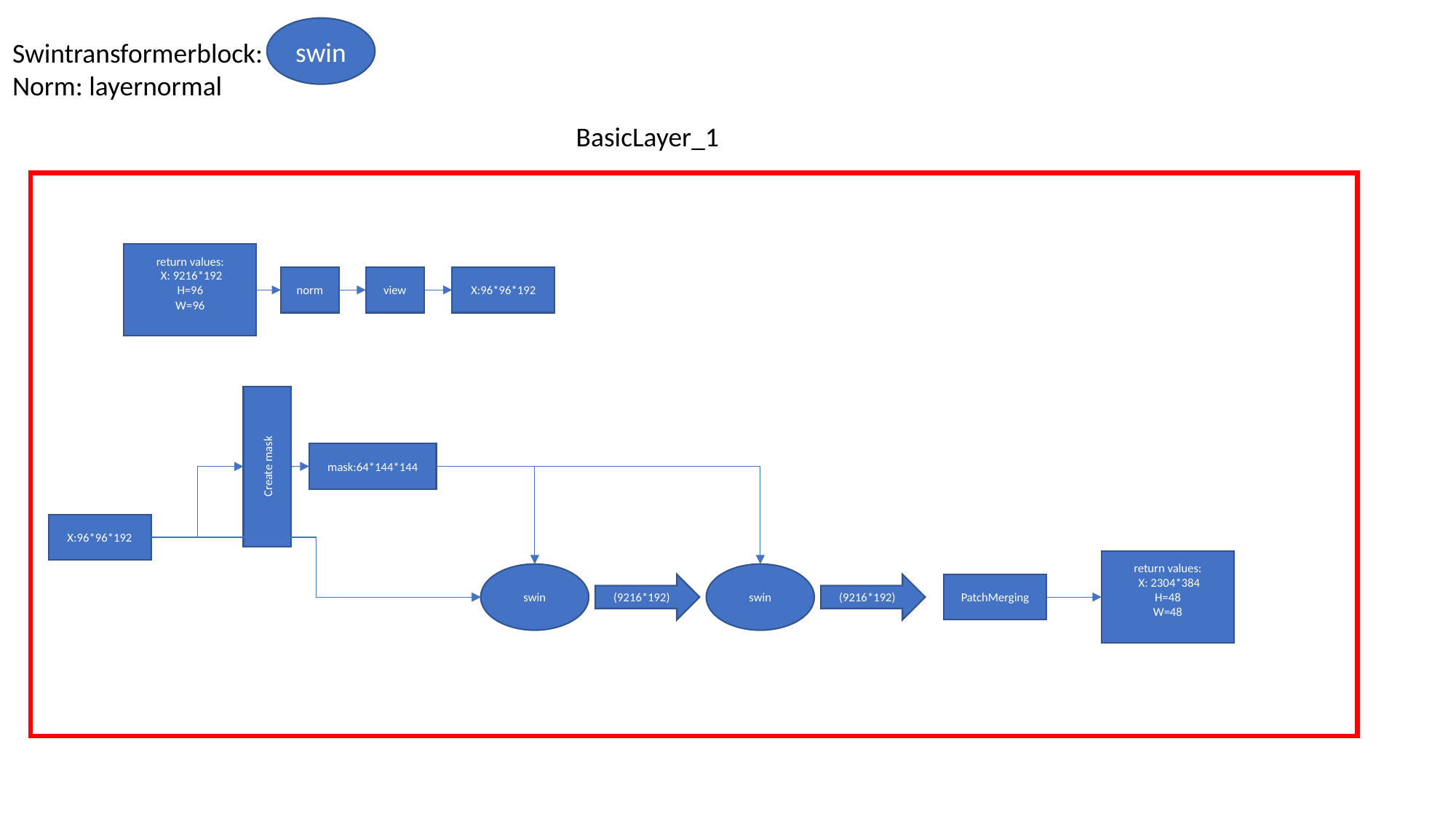

swin
Swintransformerblock:
Norm: layernormal
BasicLayer_1

return values:
 X: 9216*192
H=96
W=96

norm
view
X:96*96*192
Create mask
mask:64*144*144
X:96*96*192
return values:
 X: 2304*384
H=48
W=48

swin
swin
(9216*192)
(9216*192)
PatchMerging